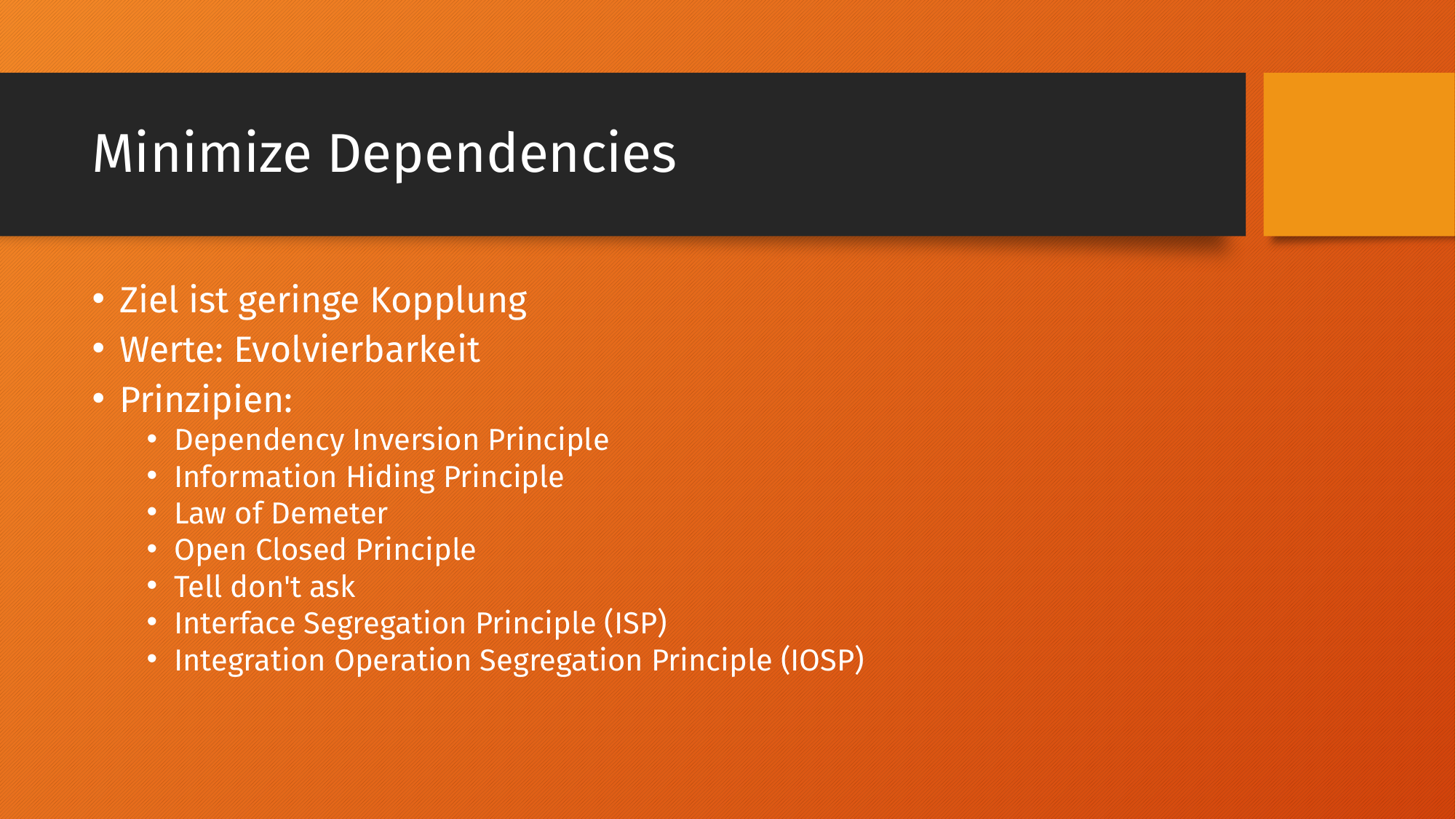

# Minimize Dependencies
Ziel ist geringe Kopplung
Werte: Evolvierbarkeit
Prinzipien:
Dependency Inversion Principle
Information Hiding Principle
Law of Demeter
Open Closed Principle
Tell don't ask
Interface Segregation Principle (ISP)
Integration Operation Segregation Principle (IOSP)